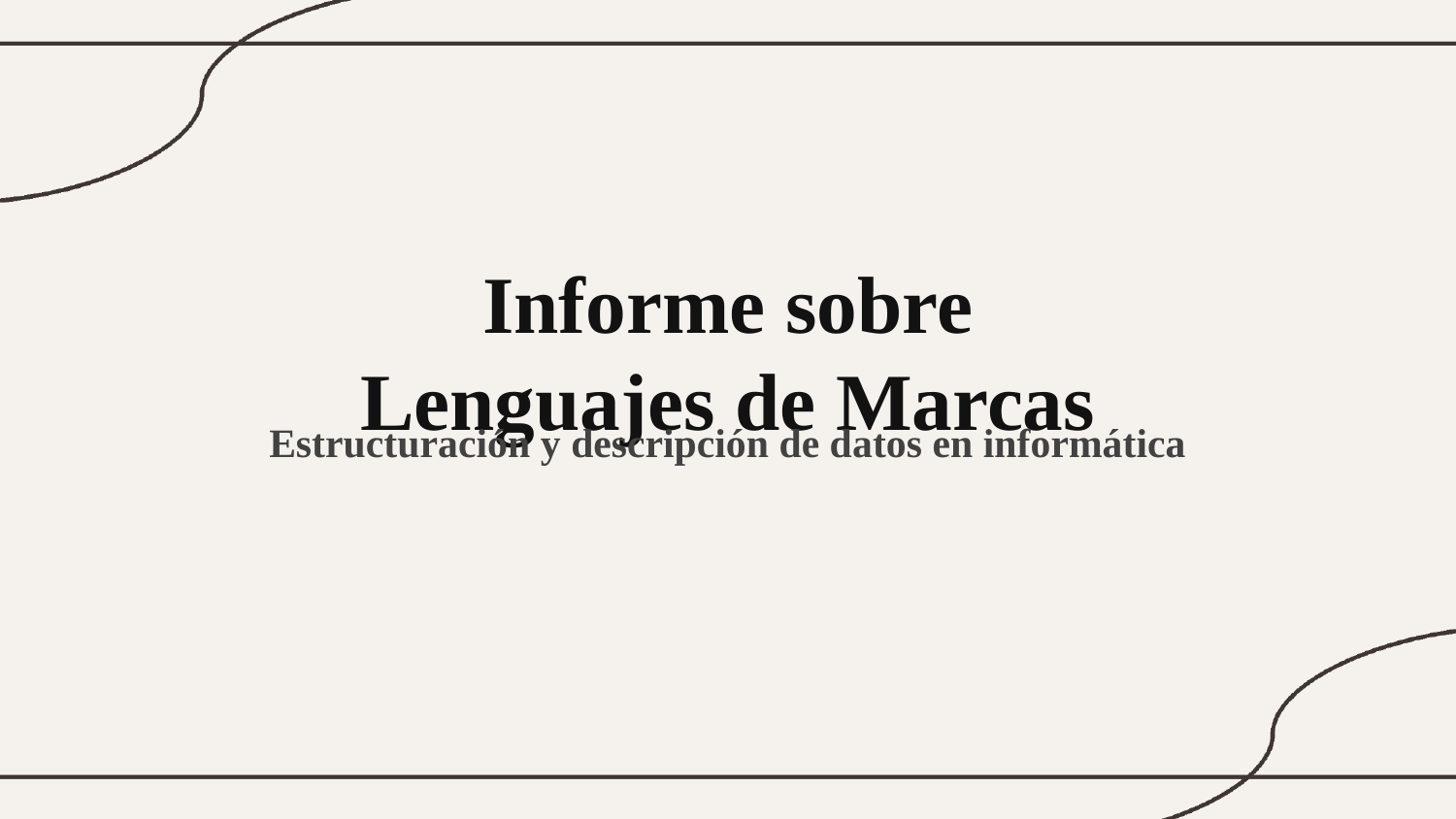

Informe sobre Lenguajes de Marcas
Estructuración y descripción de datos en informática